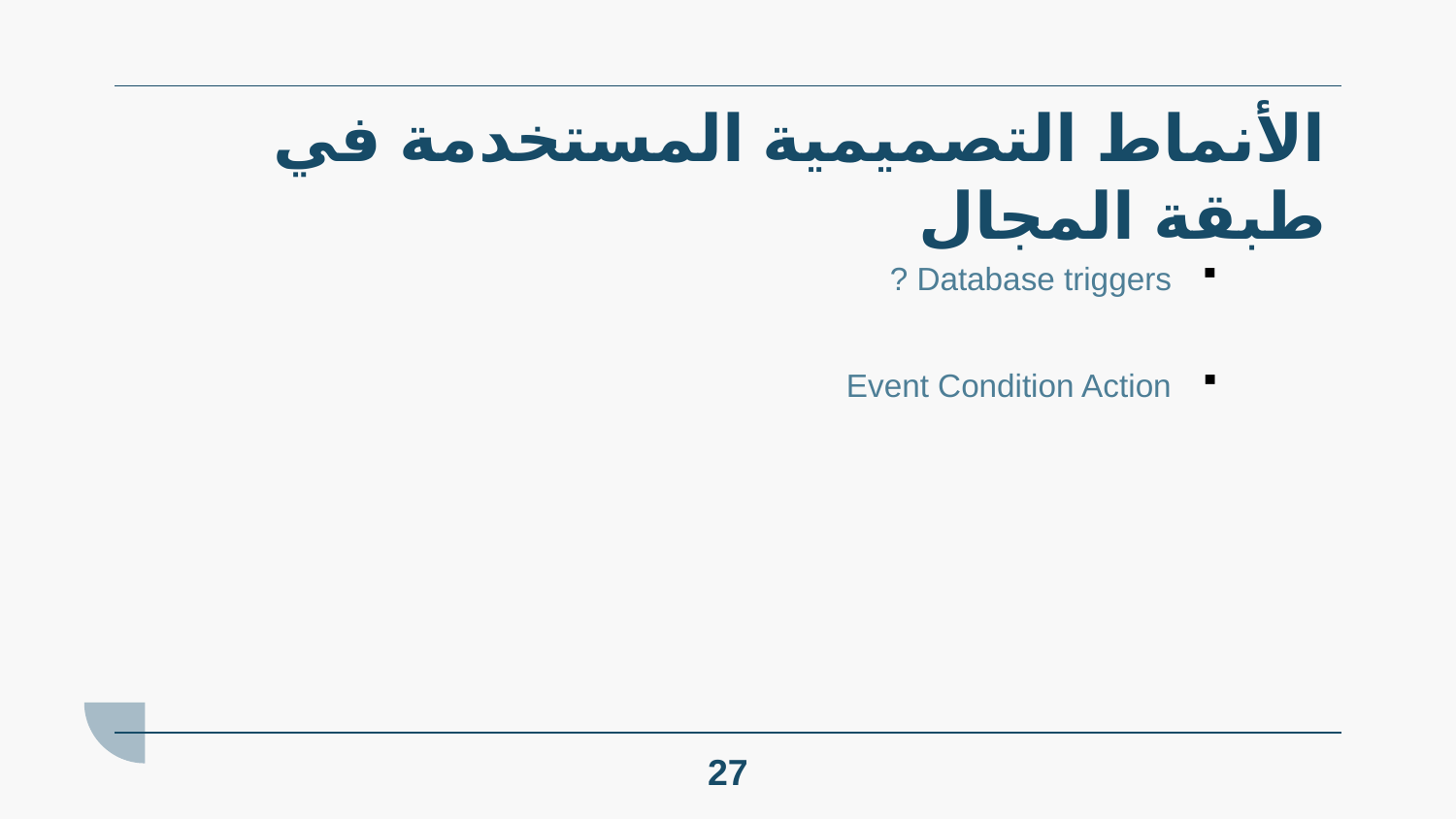

# الأنماط التصميمية المستخدمة في طبقة المجال
Database triggers ?

Event Condition Action
27